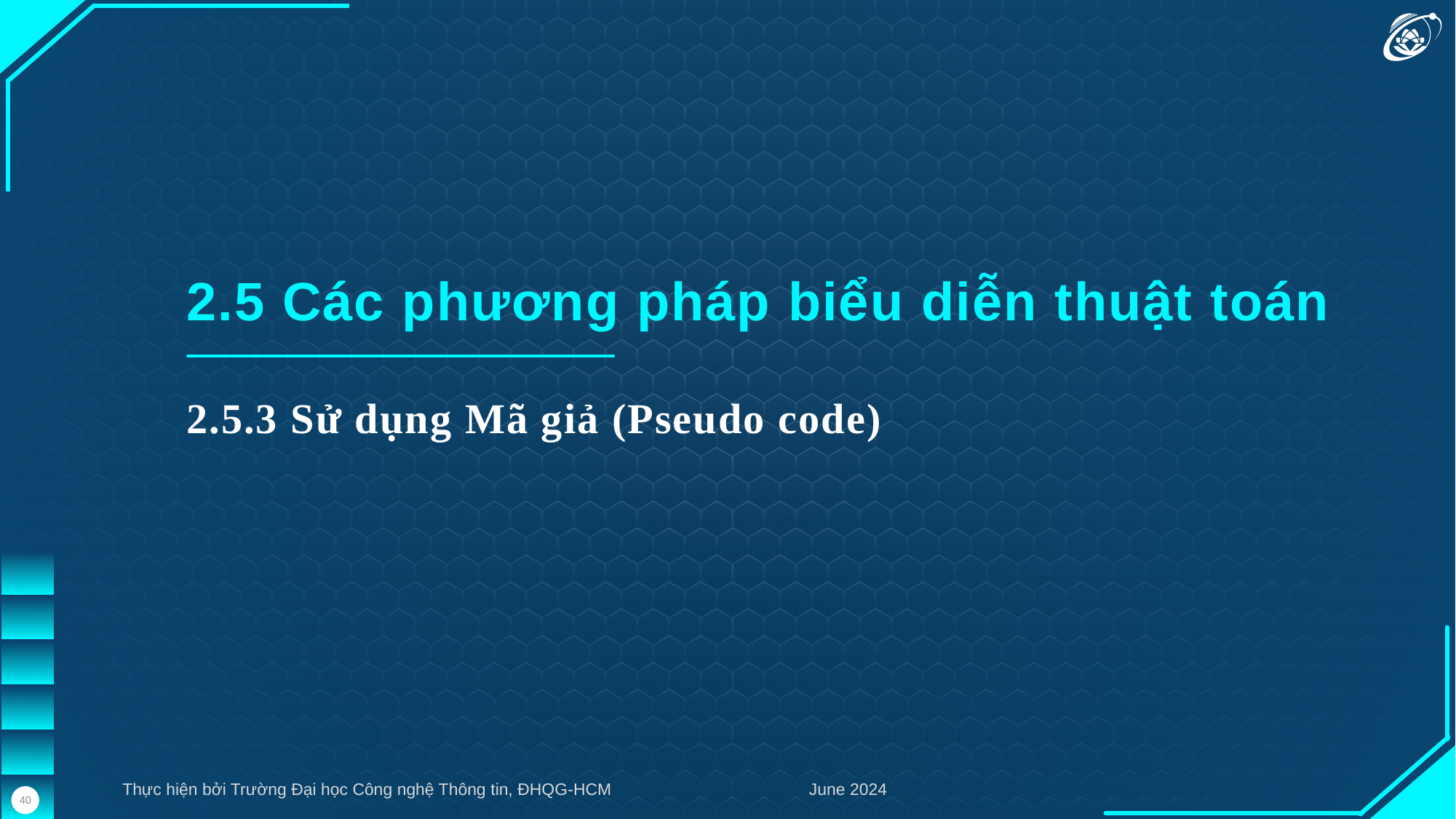

2.5 Các phương pháp biểu diễn thuật toán
2.5.3 Sử dụng Mã giả (Pseudo code)

Thực hiện bởi Trường Đại học Công nghệ Thông tin, ĐHQG-HCM
June 2024
40